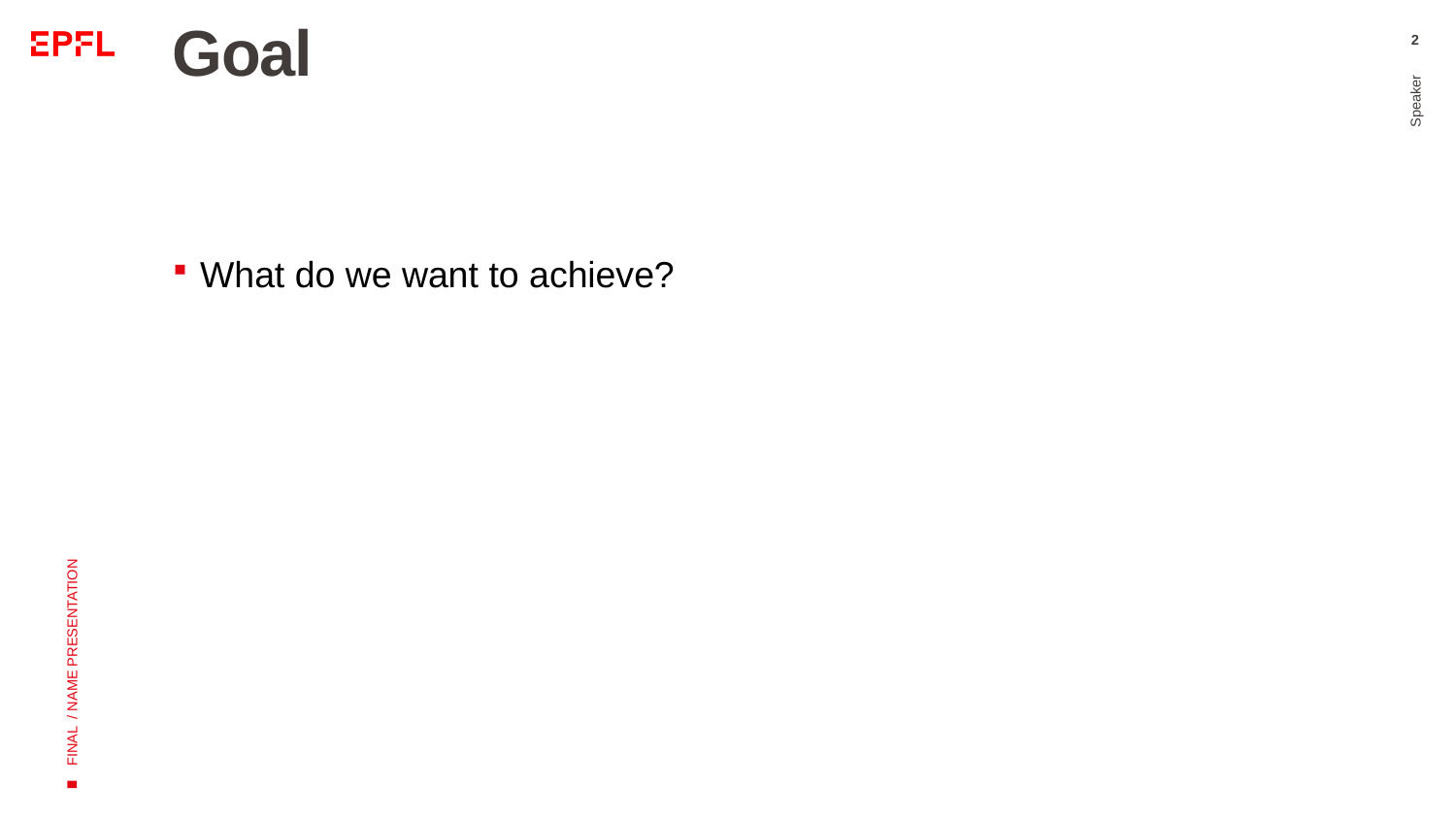

# Goal
2
What do we want to achieve?

Speaker
FINAL  / NAME PRESENTATION